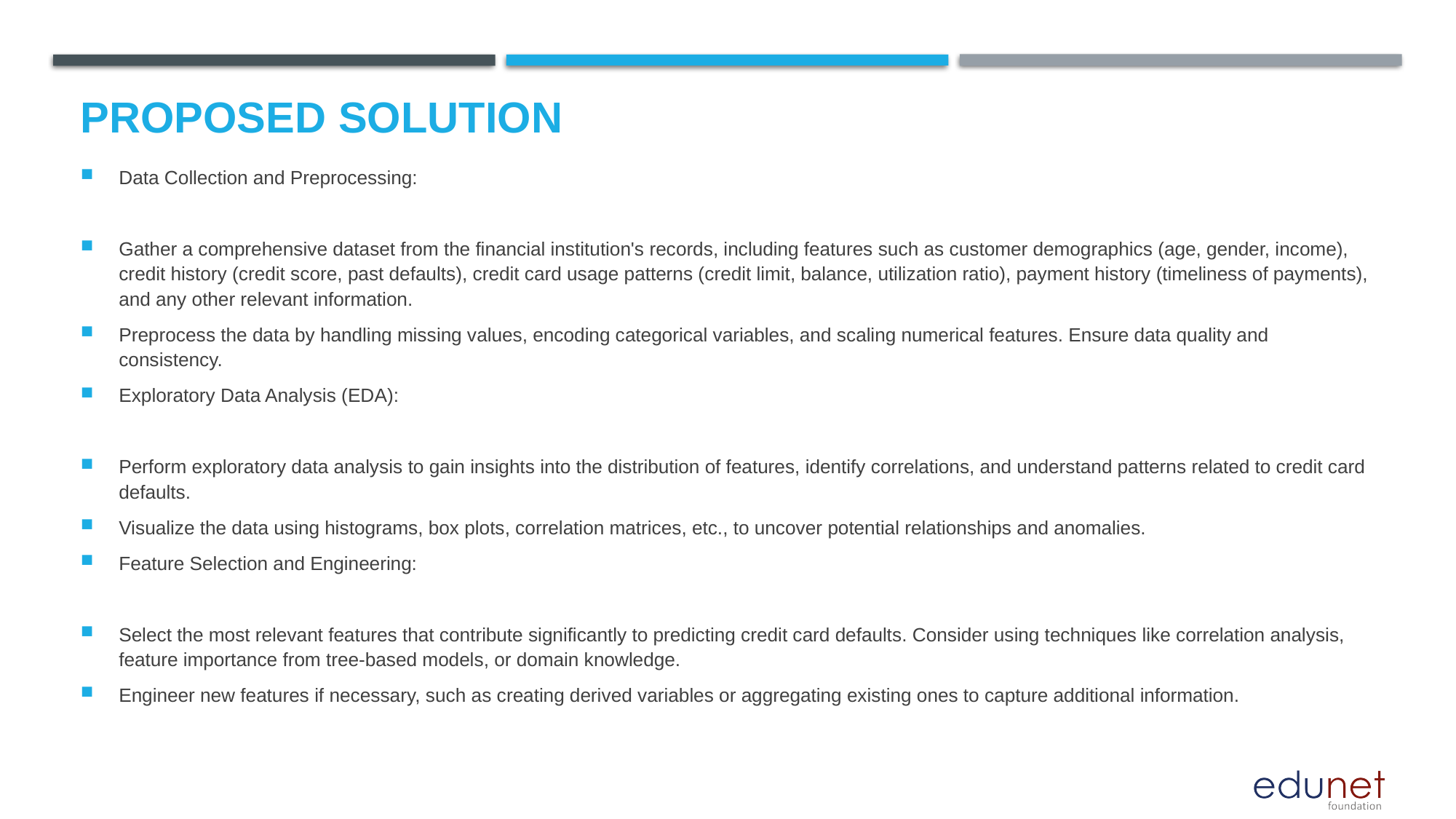

# Proposed Solution
Data Collection and Preprocessing:

Gather a comprehensive dataset from the financial institution's records, including features such as customer demographics (age, gender, income), credit history (credit score, past defaults), credit card usage patterns (credit limit, balance, utilization ratio), payment history (timeliness of payments), and any other relevant information.
Preprocess the data by handling missing values, encoding categorical variables, and scaling numerical features. Ensure data quality and consistency.
Exploratory Data Analysis (EDA):

Perform exploratory data analysis to gain insights into the distribution of features, identify correlations, and understand patterns related to credit card defaults.
Visualize the data using histograms, box plots, correlation matrices, etc., to uncover potential relationships and anomalies.
Feature Selection and Engineering:

Select the most relevant features that contribute significantly to predicting credit card defaults. Consider using techniques like correlation analysis, feature importance from tree-based models, or domain knowledge.
Engineer new features if necessary, such as creating derived variables or aggregating existing ones to capture additional information.